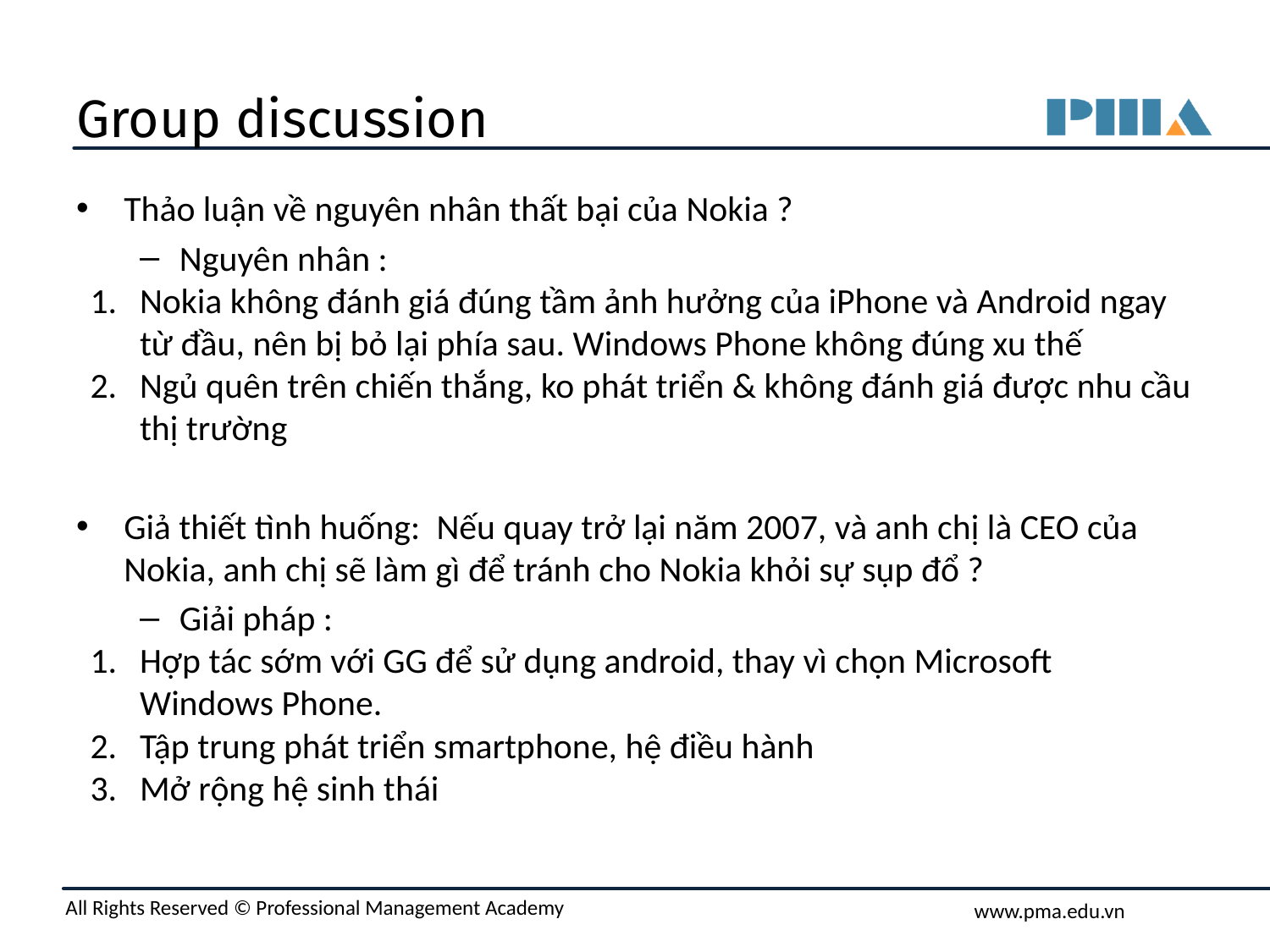

# Group discussion
Thảo luận về nguyên nhân thất bại của Nokia ?
Nguyên nhân :
Nokia không đánh giá đúng tầm ảnh hưởng của iPhone và Android ngay từ đầu, nên bị bỏ lại phía sau. Windows Phone không đúng xu thế
Ngủ quên trên chiến thắng, ko phát triển & không đánh giá được nhu cầu thị trường

Giả thiết tình huống:  Nếu quay trở lại năm 2007, và anh chị là CEO của Nokia, anh chị sẽ làm gì để tránh cho Nokia khỏi sự sụp đổ ?
Giải pháp :
Hợp tác sớm với GG để sử dụng android, thay vì chọn Microsoft Windows Phone.
Tập trung phát triển smartphone, hệ điều hành
Mở rộng hệ sinh thái